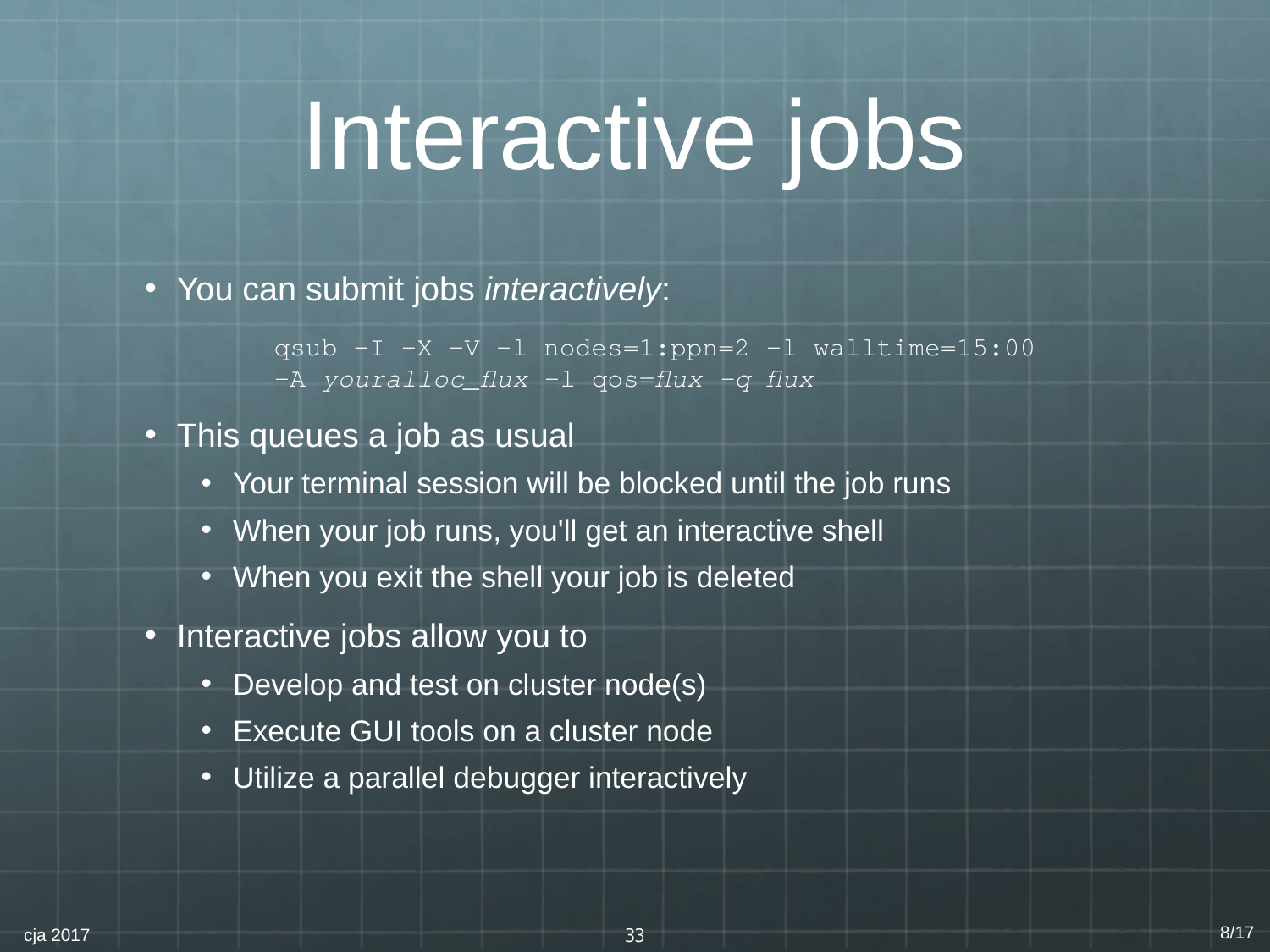

# Interactive jobs
You can submit jobs interactively:
		qsub -I -X -V -l nodes=1:ppn=2 -l walltime=15:00
        -A youralloc_flux -l qos=flux –q flux
This queues a job as usual
Your terminal session will be blocked until the job runs
When your job runs, you'll get an interactive shell
When you exit the shell your job is deleted
Interactive jobs allow you to
Develop and test on cluster node(s)
Execute GUI tools on a cluster node
Utilize a parallel debugger interactively
33